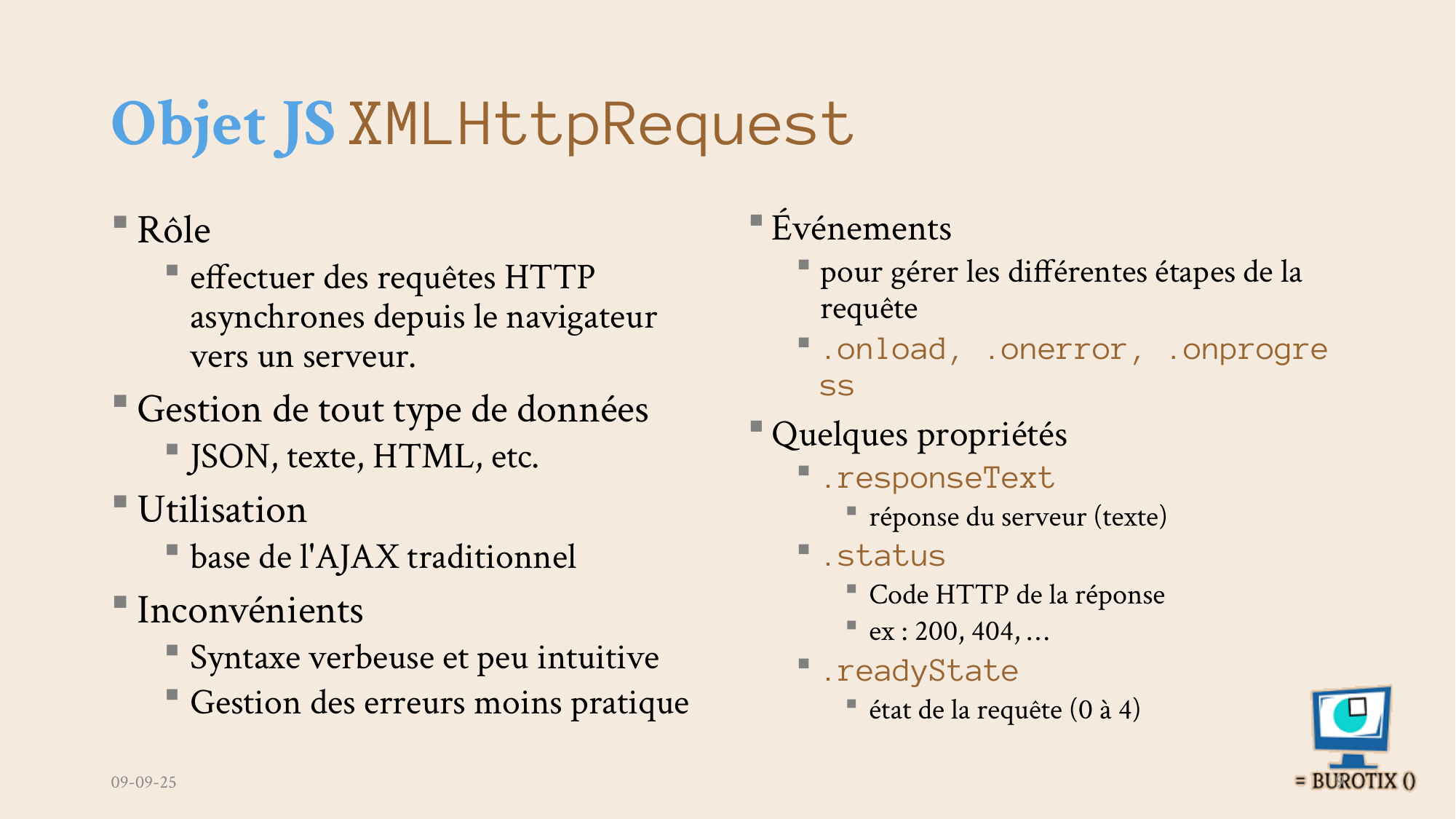

# Objet JS XMLHttpRequest
Rôle
effectuer des requêtes HTTP asynchrones depuis le navigateur vers un serveur.
Gestion de tout type de données
JSON, texte, HTML, etc.
Utilisation
base de l'AJAX traditionnel
Inconvénients
Syntaxe verbeuse et peu intuitive
Gestion des erreurs moins pratique
Événements
pour gérer les différentes étapes de la requête
.onload, .onerror, .onprogress
Quelques propriétés
.responseText
réponse du serveur (texte)
.status
Code HTTP de la réponse
ex : 200, 404, …
.readyState
état de la requête (0 à 4)
09-09-25
9